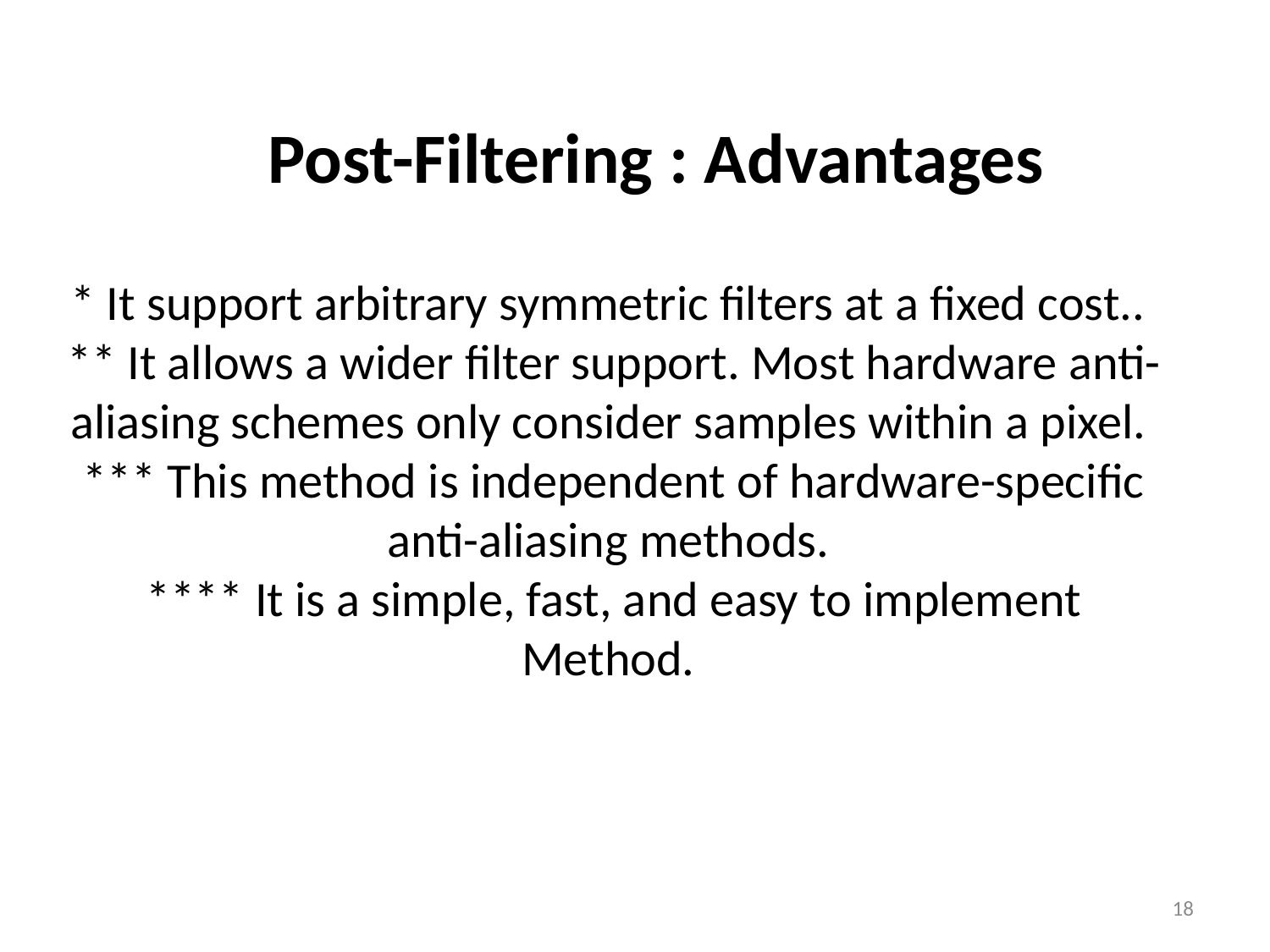

Post-Filtering : Advantages
* It support arbitrary symmetric filters at a fixed cost..
** It allows a wider filter support. Most hardware anti-aliasing schemes only consider samples within a pixel.
*** This method is independent of hardware-specific anti-aliasing methods.
**** It is a simple, fast, and easy to implement Method.

18